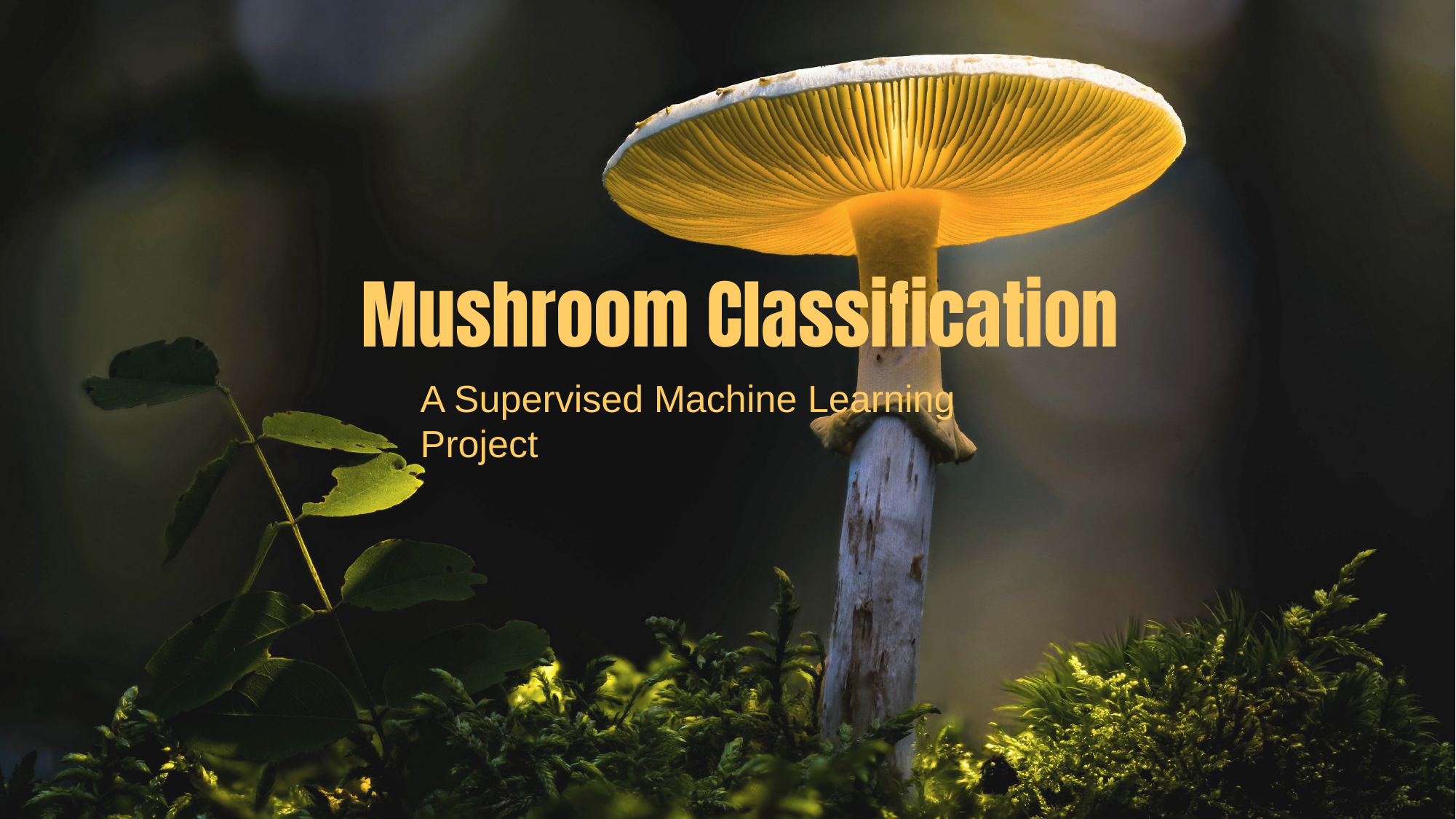

# Mushroom Classification
A Supervised Machine Learning Project